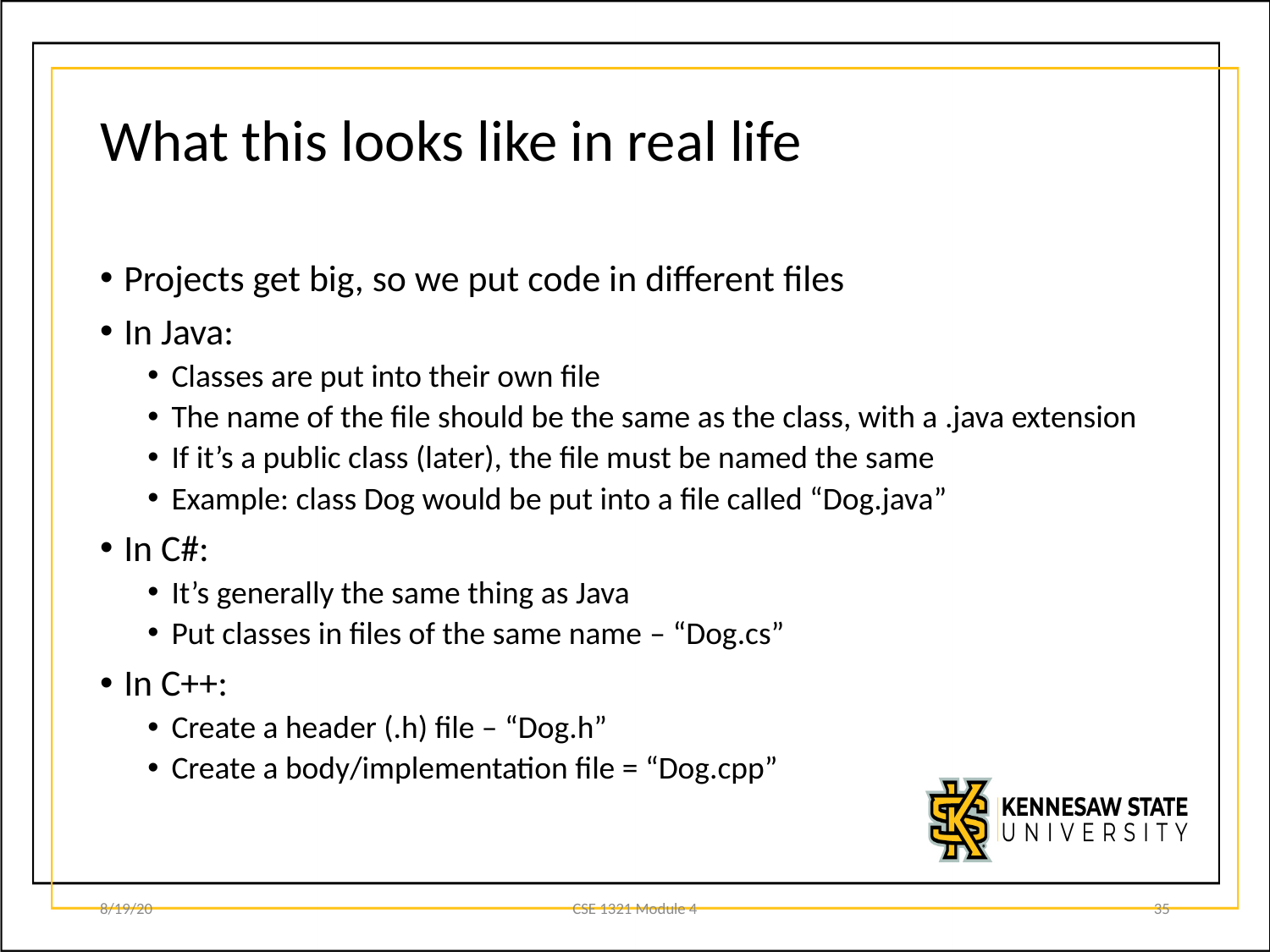

# What this looks like in real life
Projects get big, so we put code in different files
In Java:
Classes are put into their own file
The name of the file should be the same as the class, with a .java extension
If it’s a public class (later), the file must be named the same
Example: class Dog would be put into a file called “Dog.java”
In C#:
It’s generally the same thing as Java
Put classes in files of the same name – “Dog.cs”
In C++:
Create a header (.h) file – “Dog.h”
Create a body/implementation file = “Dog.cpp”

8/19/20
CSE 1321 Module 4
35